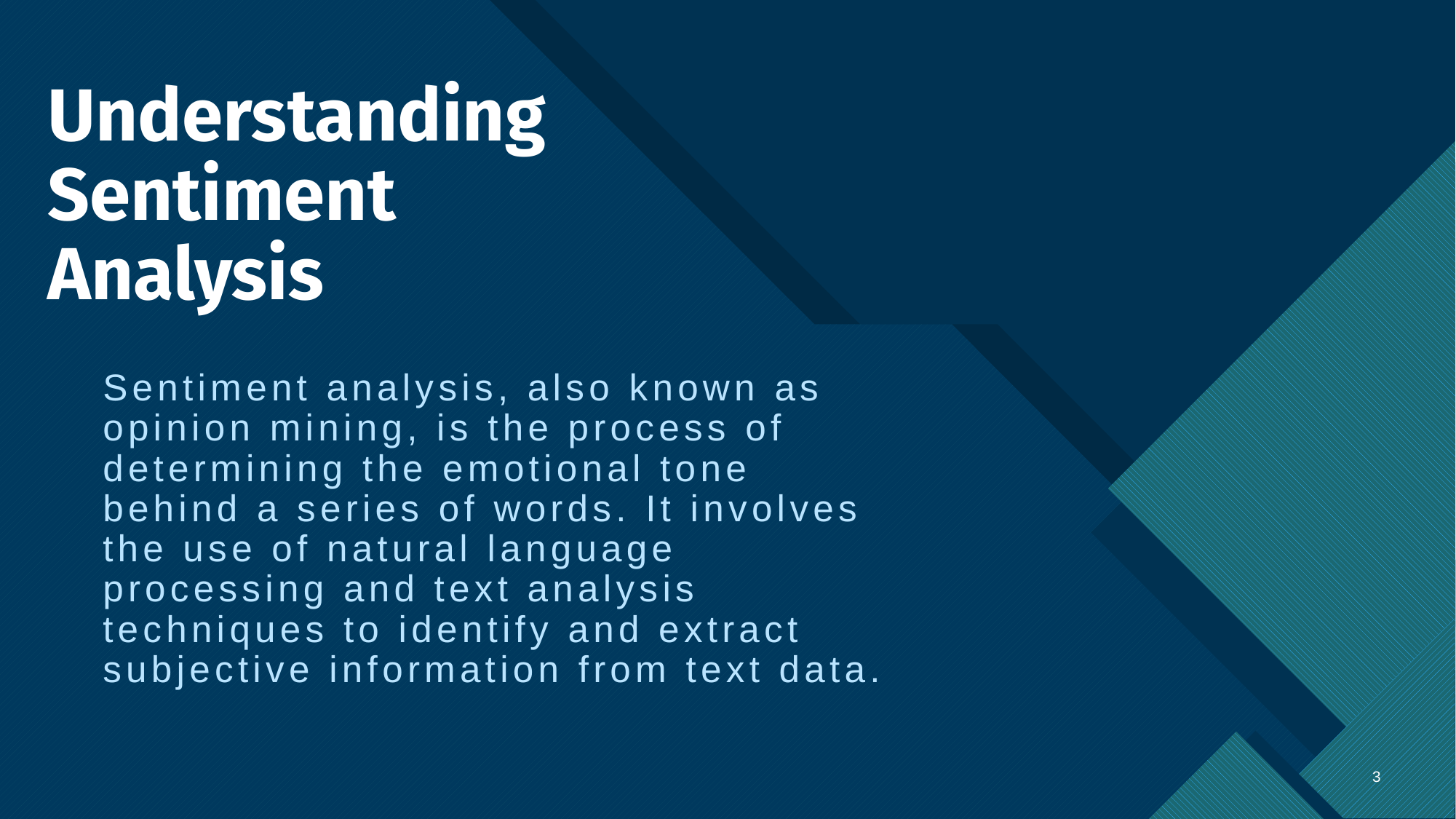

# Understanding Sentiment Analysis
Sentiment analysis, also known as opinion mining, is the process of determining the emotional tone behind a series of words. It involves the use of natural language processing and text analysis techniques to identify and extract subjective information from text data.
3